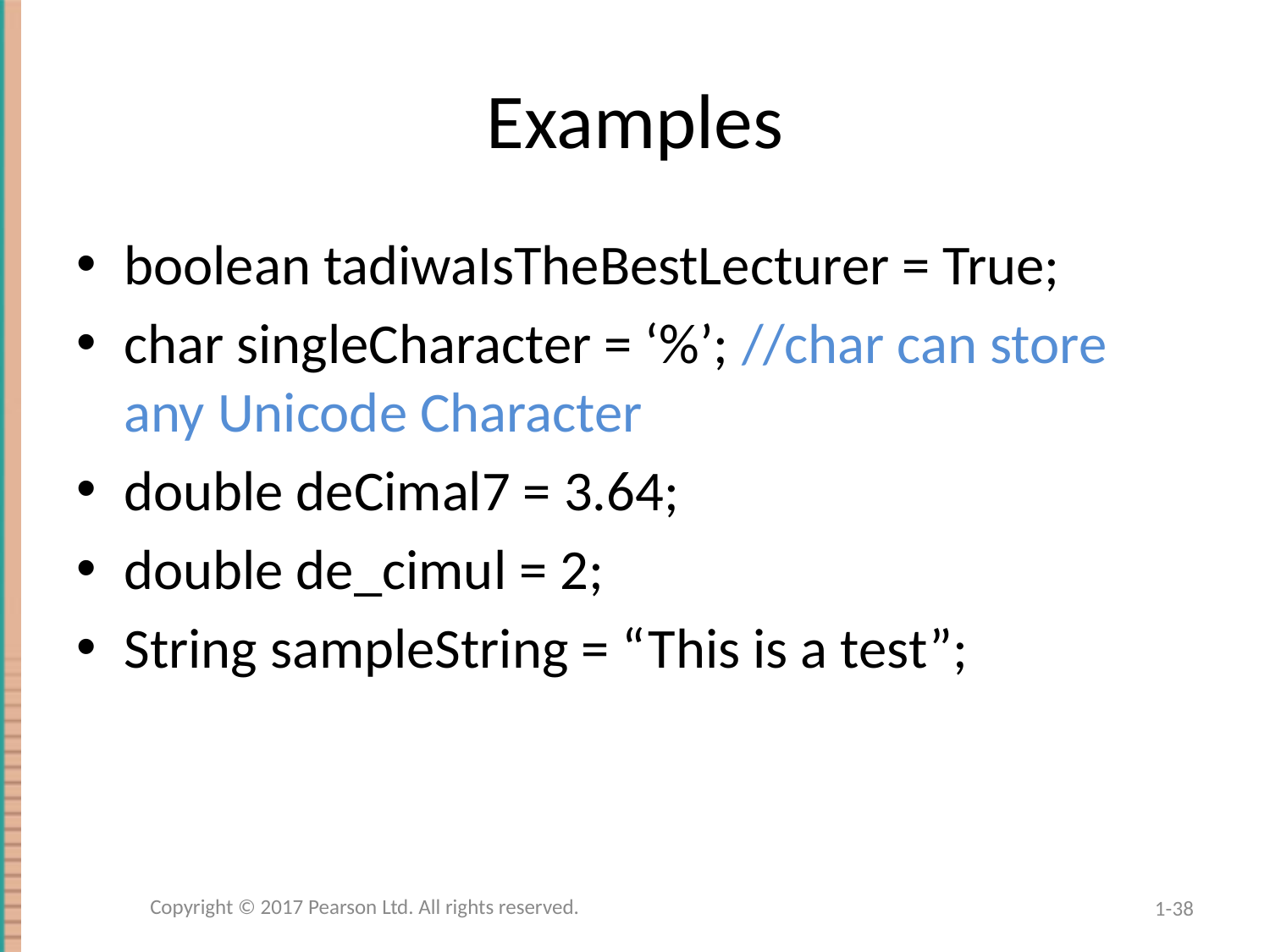

# Examples
boolean tadiwaIsTheBestLecturer = True;
char singleCharacter = ‘%’; //char can store any Unicode Character
double deCimal7 = 3.64;
double de_cimul = 2;
String sampleString = “This is a test”;

Copyright © 2017 Pearson Ltd. All rights reserved.
1-38